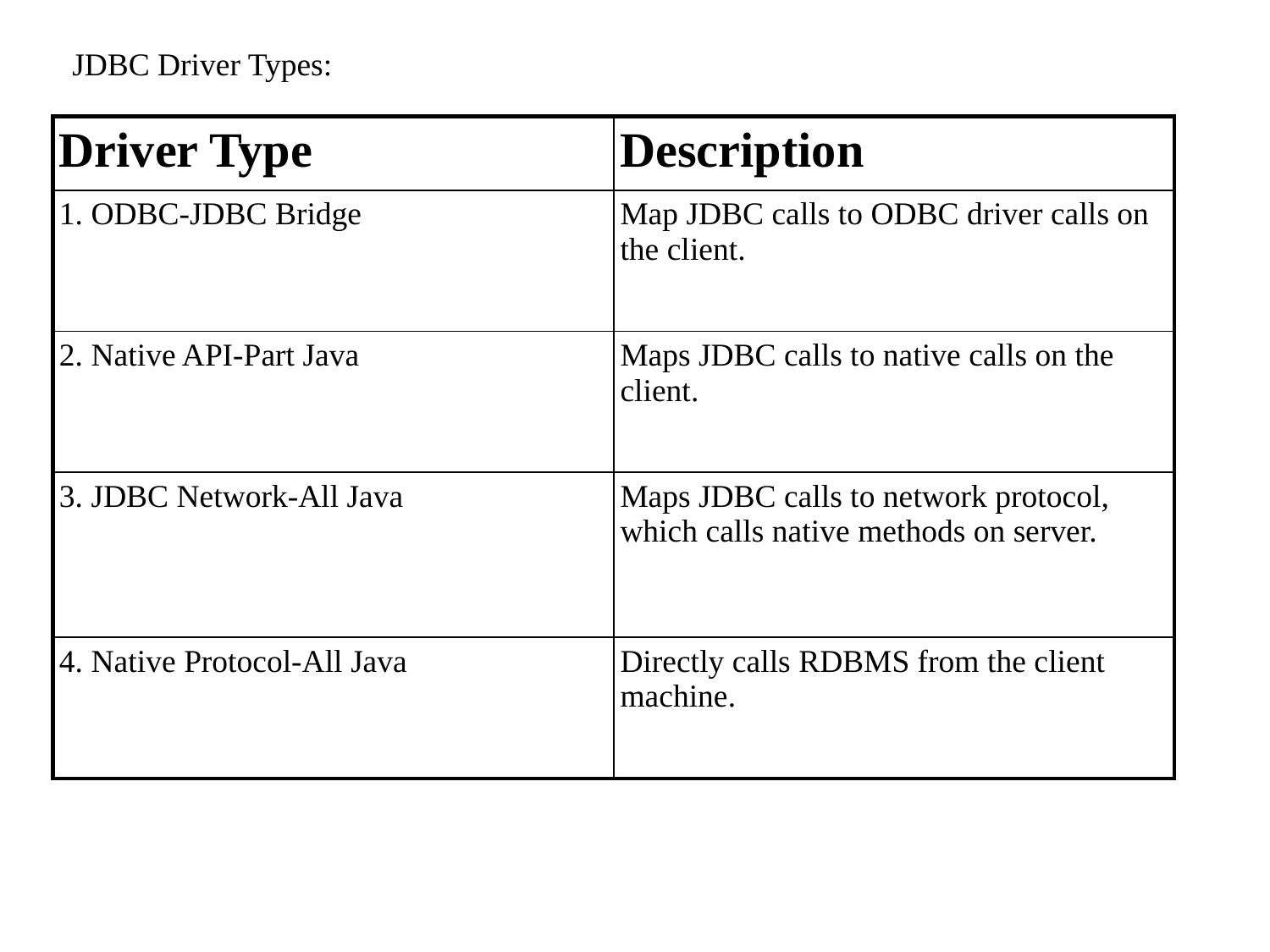

JDBC Driver Types:

| Driver Type | Description |
| --- | --- |
| 1. ODBC-JDBC Bridge | Map JDBC calls to ODBC driver calls on the client. |
| 2. Native API-Part Java | Maps JDBC calls to native calls on the client. |
| 3. JDBC Network-All Java | Maps JDBC calls to network protocol, which calls native methods on server. |
| 4. Native Protocol-All Java | Directly calls RDBMS from the client machine. |